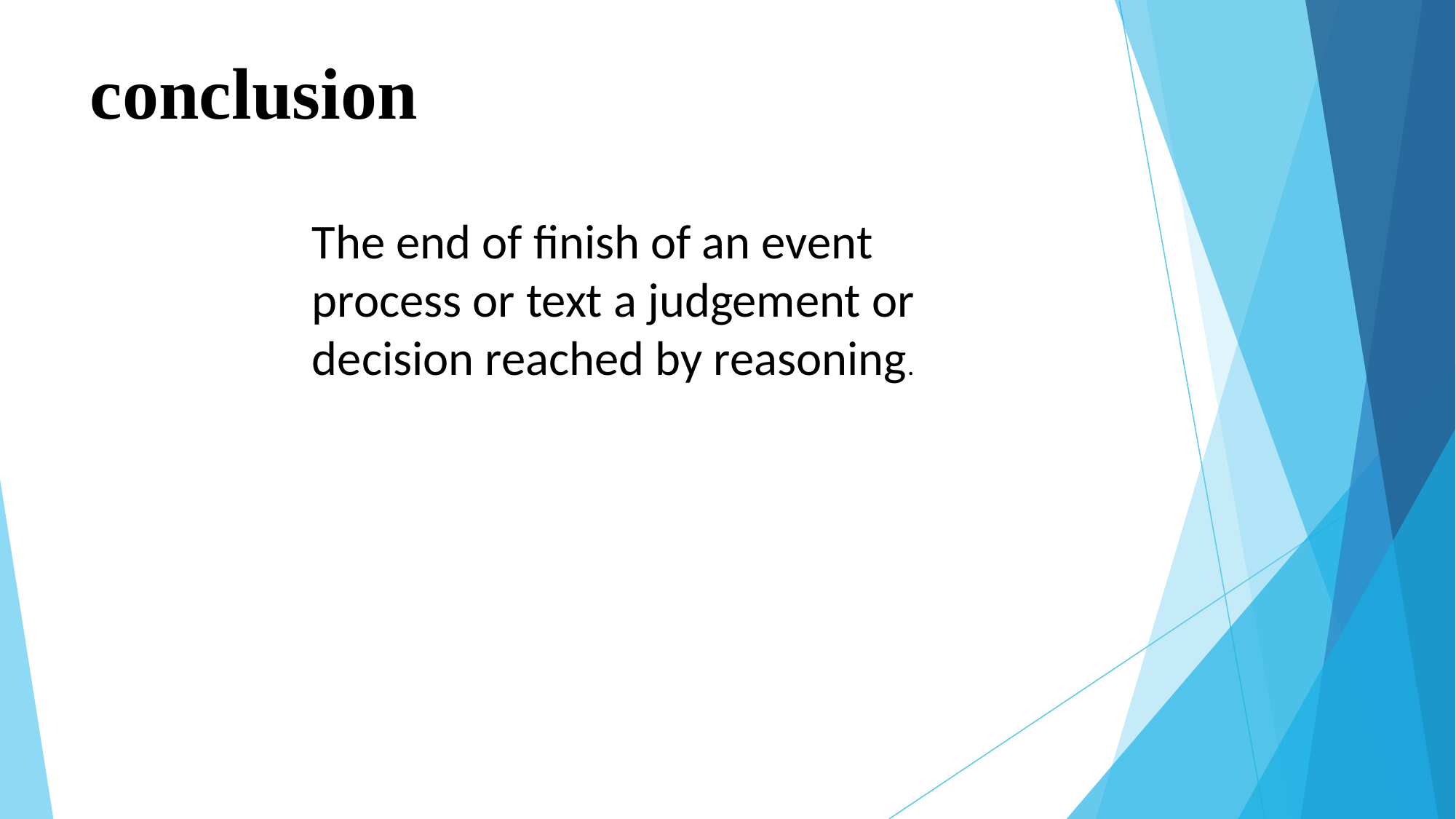

# conclusion
The end of finish of an event process or text a judgement or decision reached by reasoning.